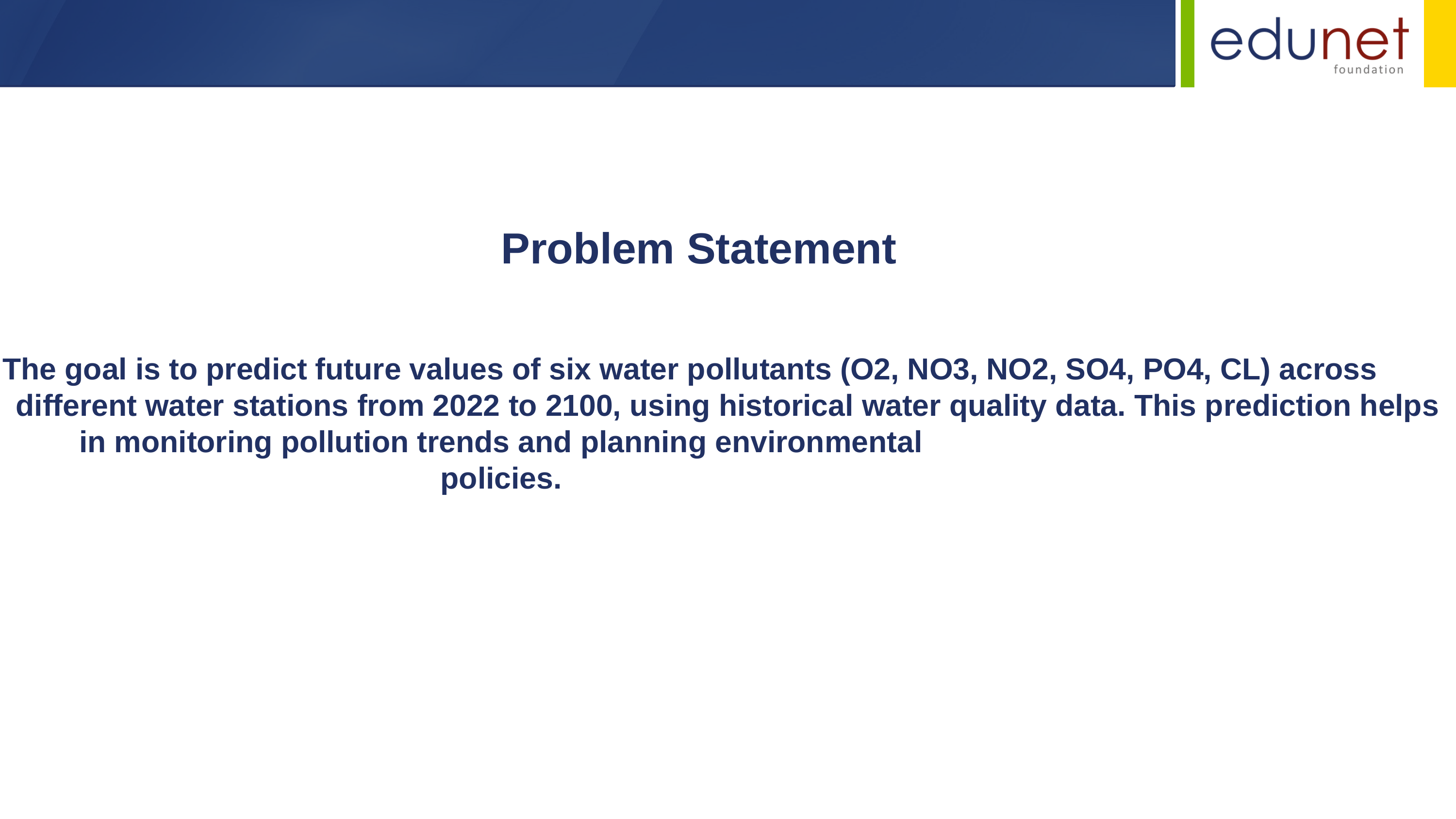

Problem Statement
The goal is to predict future values of six water pollutants (O2, NO3, NO2, SO4, PO4, CL) across           different water stations from 2022 to 2100, using historical water quality data. This prediction helps
in monitoring pollution trends and planning environmental policies.